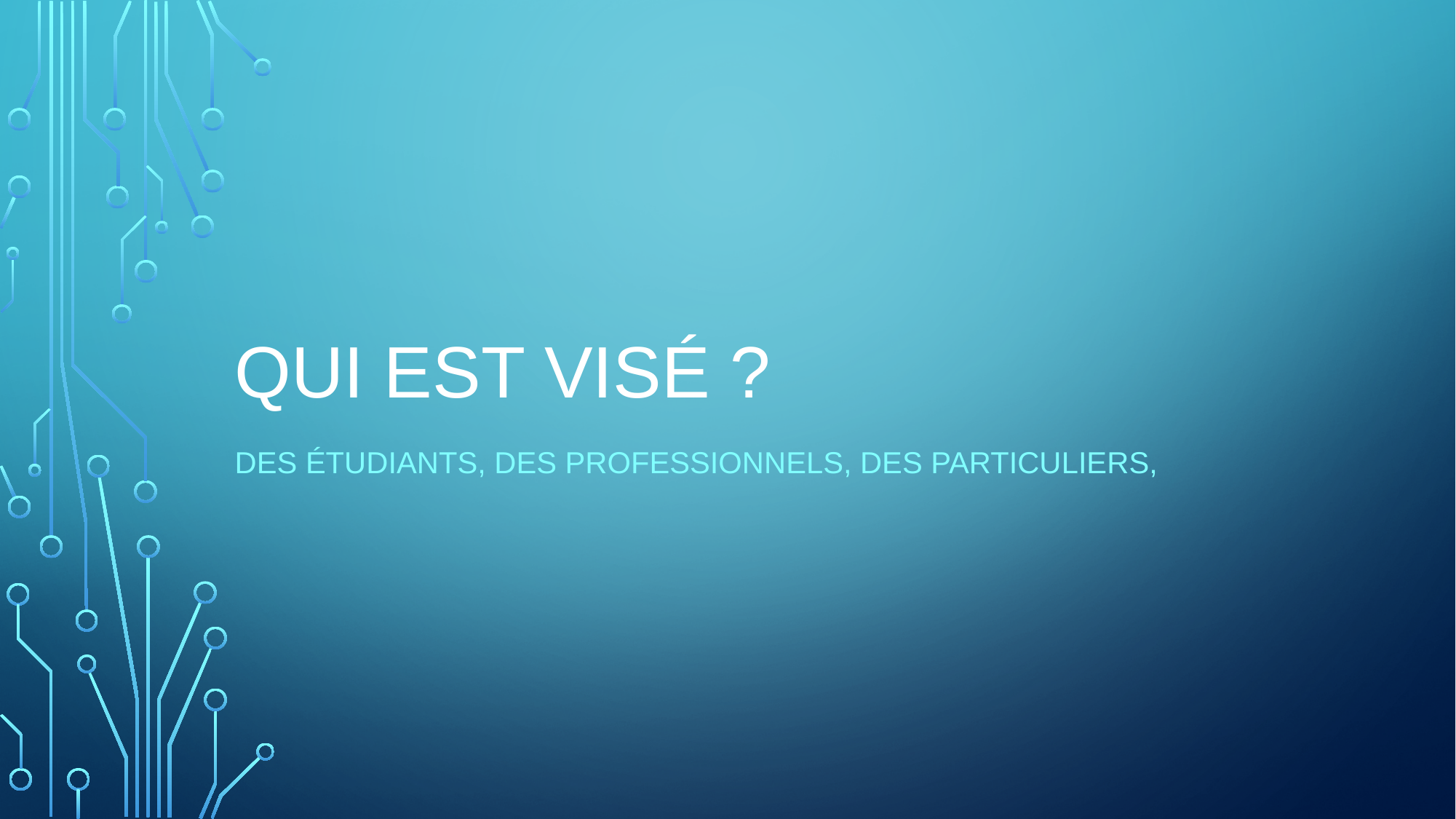

# Qui est visé ?
Des étudiants, des professionnels, des particuliers,